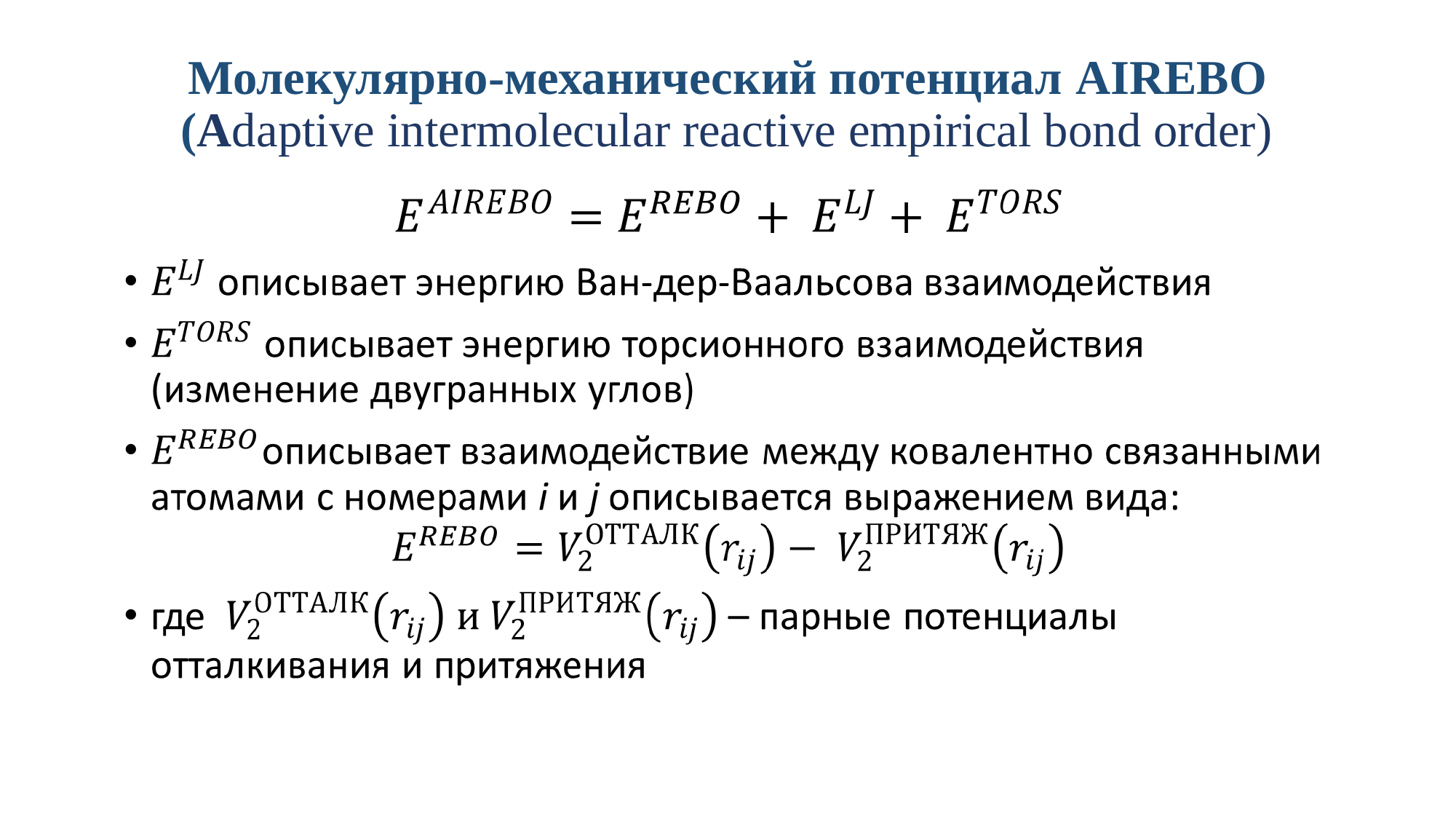

# Молекулярно-механический потенциал AIREBO (Adaptive intermolecular reactive empirical bond order)